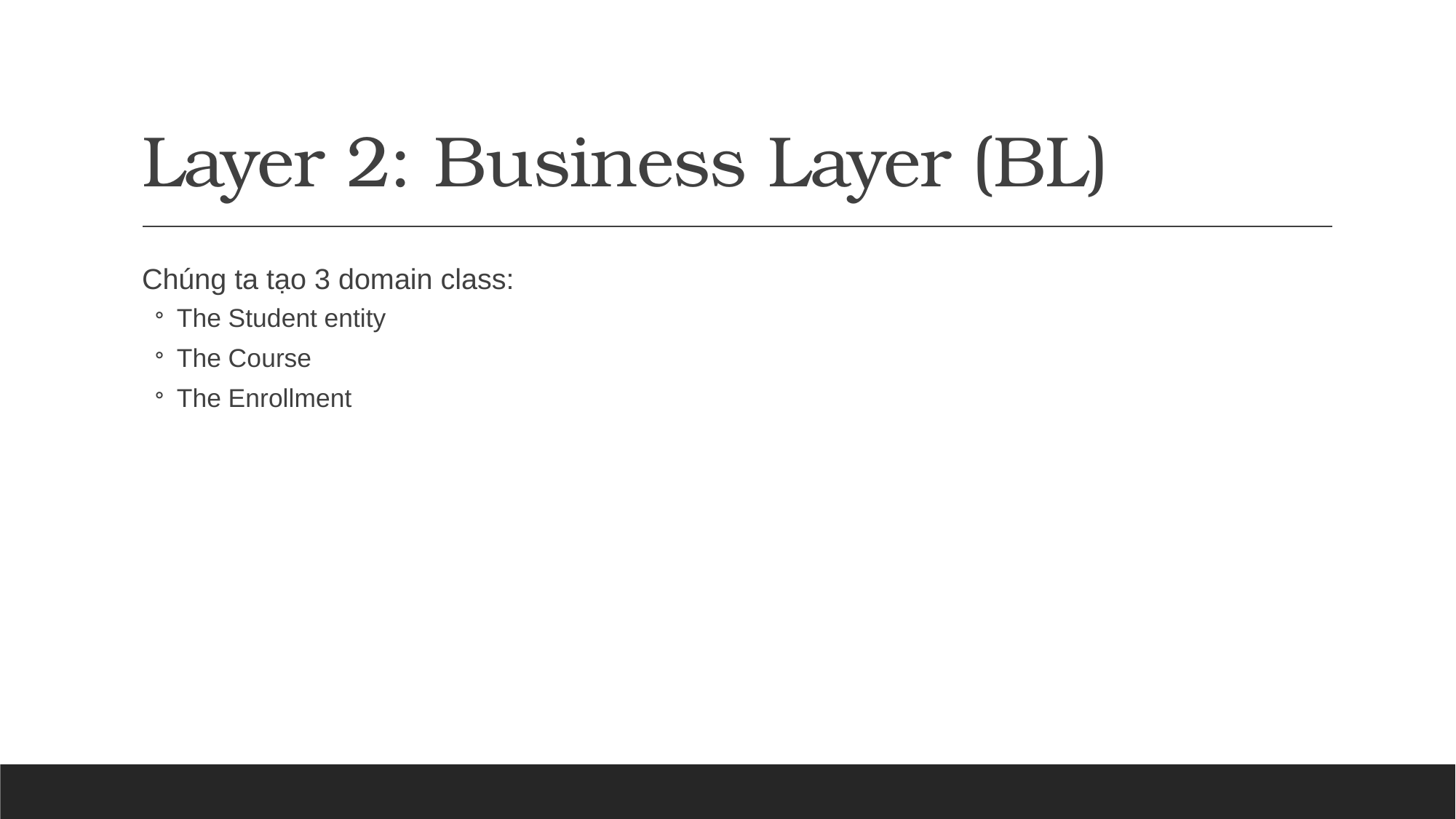

# Layer 2: Business Layer (BL)
Chúng ta tạo 3 domain class:
The Student entity
The Course
The Enrollment